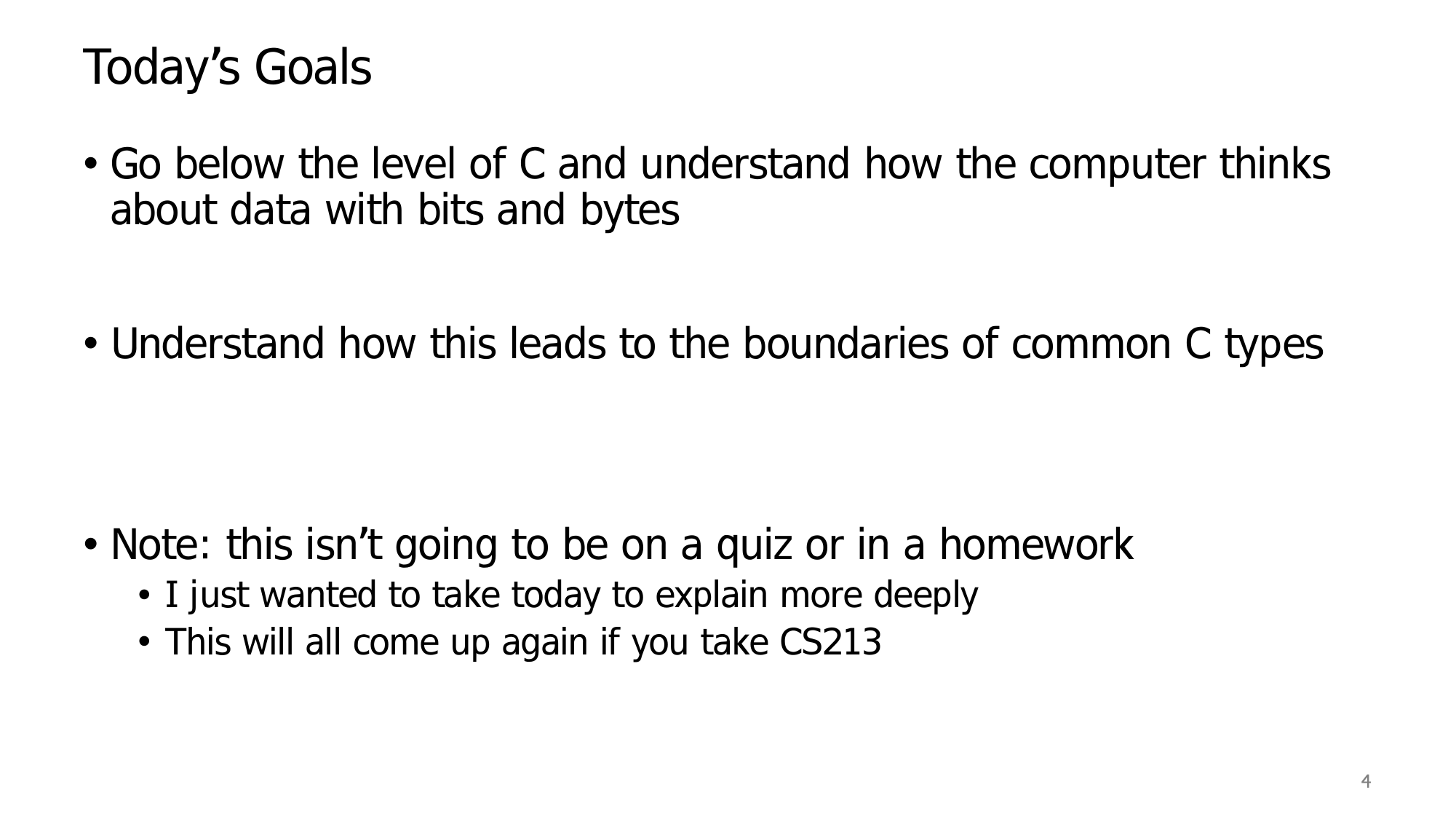

# Today’s Goals
Go below the level of C and understand how the computer thinks about data with bits and bytes

Understand how this leads to the boundaries of common C types

Note: this isn’t going to be on a quiz or in a homework
I just wanted to take today to explain more deeply
This will all come up again if you take CS213
4